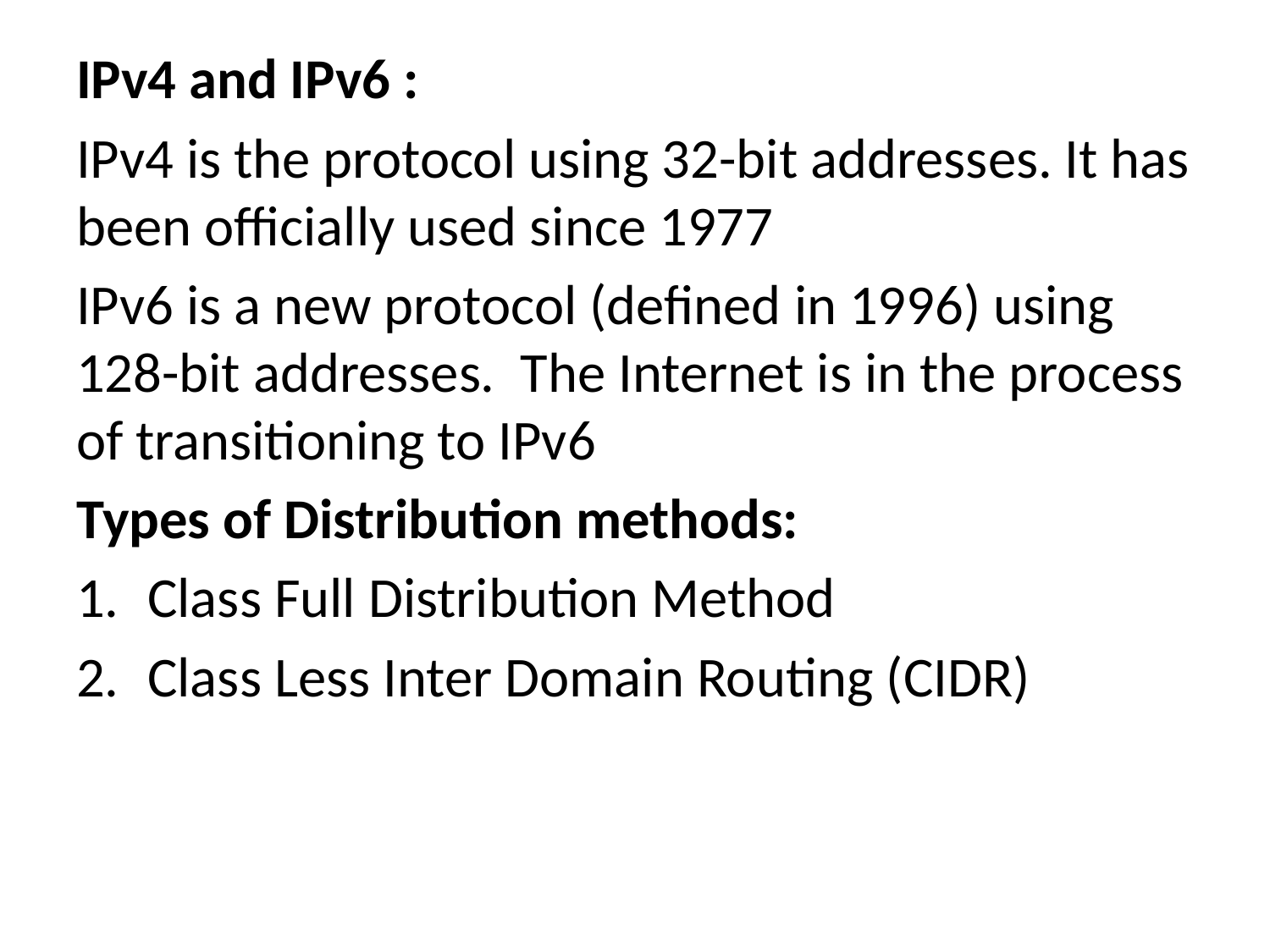

IPv4 and IPv6 :
IPv4 is the protocol using 32-bit addresses. It has been officially used since 1977
IPv6 is a new protocol (defined in 1996) using 128-bit addresses.  The Internet is in the process of transitioning to IPv6
Types of Distribution methods:
Class Full Distribution Method
Class Less Inter Domain Routing (CIDR)